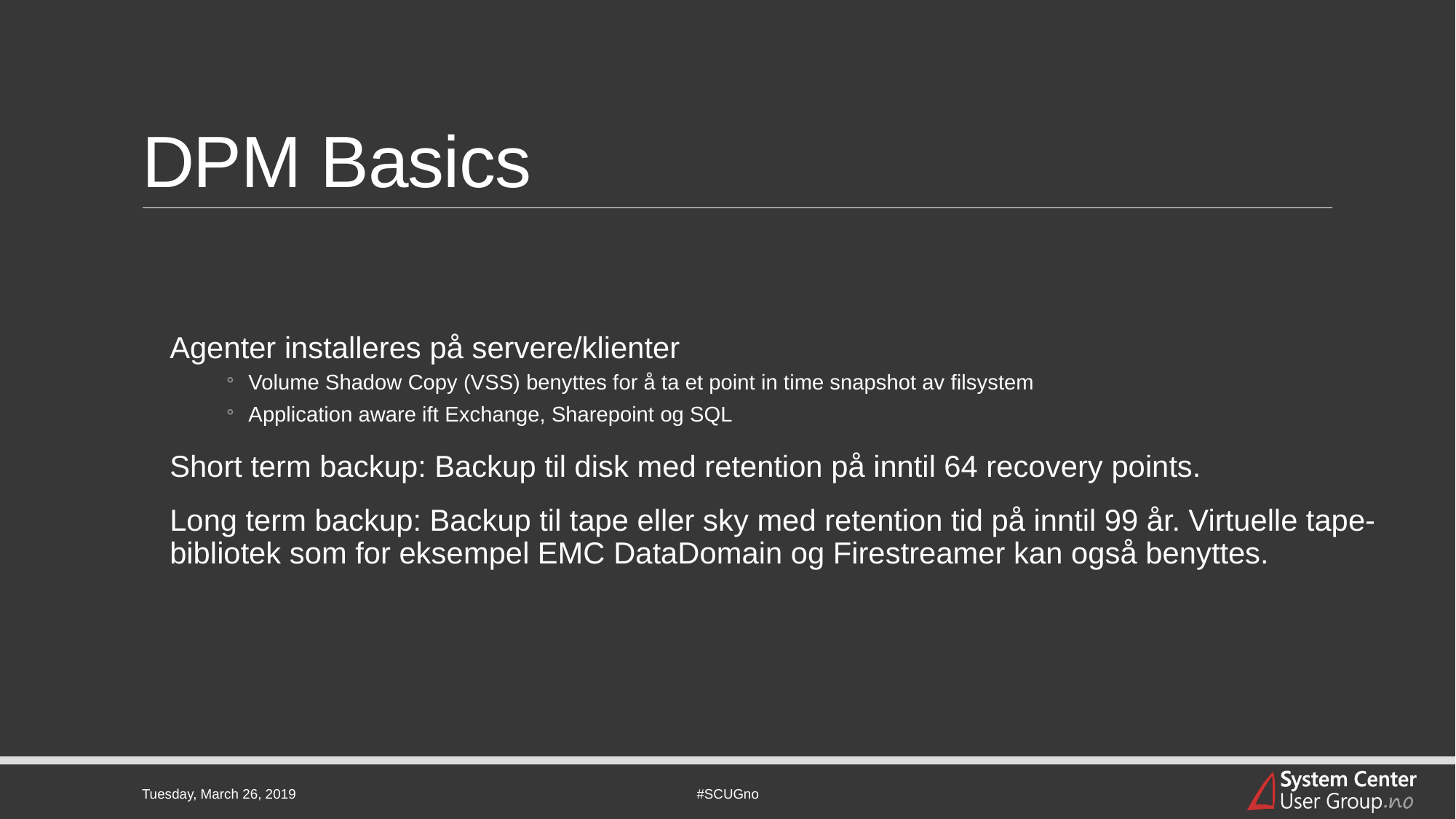

# DPM Basics
Agenter installeres på servere/klienter
Volume Shadow Copy (VSS) benyttes for å ta et point in time snapshot av filsystem
Application aware ift Exchange, Sharepoint og SQL
Short term backup: Backup til disk med retention på inntil 64 recovery points.
Long term backup: Backup til tape eller sky med retention tid på inntil 99 år. Virtuelle tape-bibliotek som for eksempel EMC DataDomain og Firestreamer kan også benyttes.
Tuesday, March 26, 2019
#SCUGno